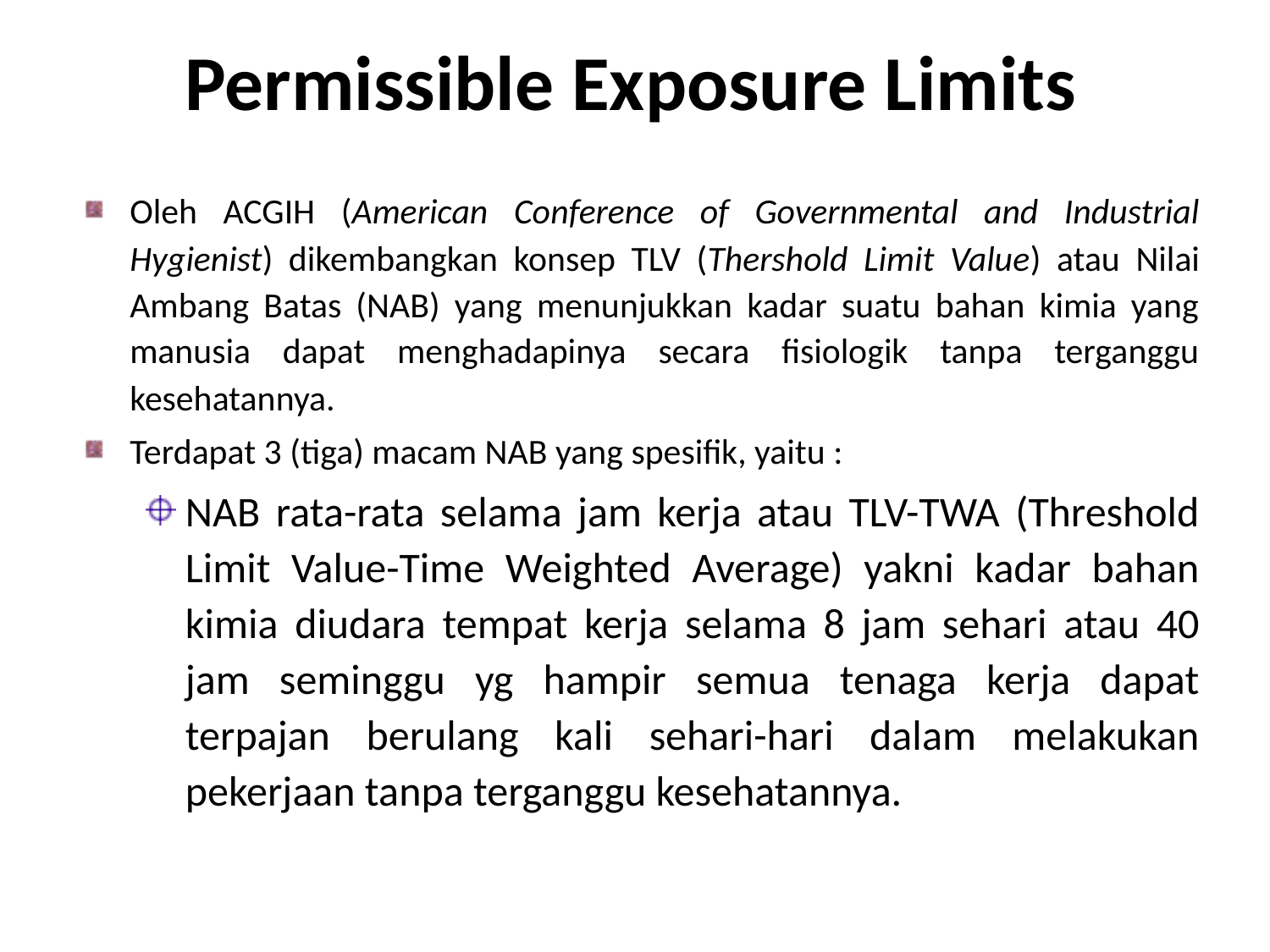

# Permissible Exposure Limits
Oleh ACGIH (American Conference of Governmental and Industrial Hygienist) dikembangkan konsep TLV (Thershold Limit Value) atau Nilai Ambang Batas (NAB) yang menunjukkan kadar suatu bahan kimia yang manusia dapat menghadapinya secara fisiologik tanpa terganggu kesehatannya.
Terdapat 3 (tiga) macam NAB yang spesifik, yaitu :
NAB rata-rata selama jam kerja atau TLV-TWA (Threshold Limit Value-Time Weighted Average) yakni kadar bahan kimia diudara tempat kerja selama 8 jam sehari atau 40 jam seminggu yg hampir semua tenaga kerja dapat terpajan berulang kali sehari-hari dalam melakukan pekerjaan tanpa terganggu kesehatannya.